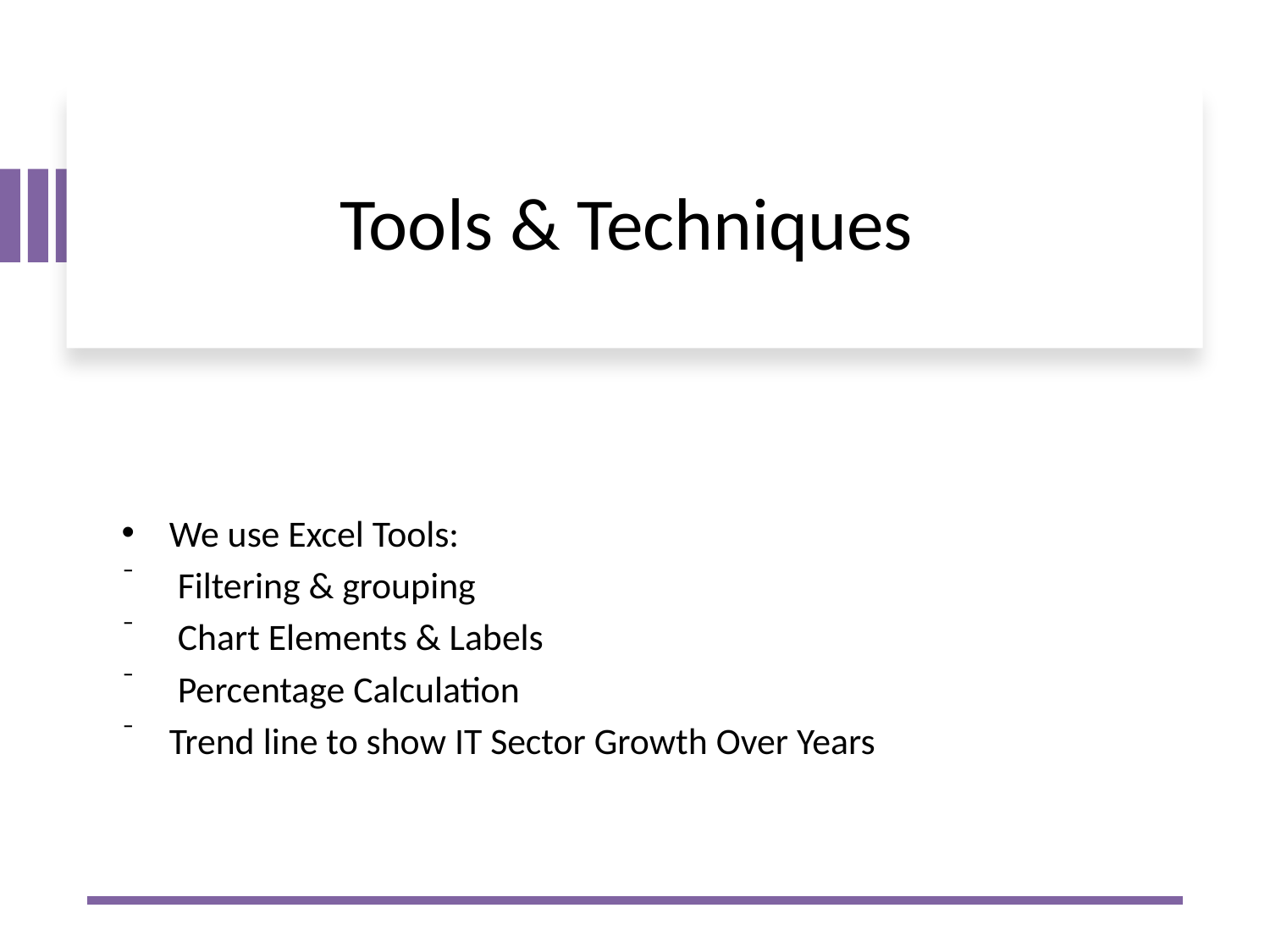

# Tools & Techniques

We use Excel Tools:
 Filtering & grouping
 Chart Elements & Labels
 Percentage Calculation
Trend line to show IT Sector Growth Over Years